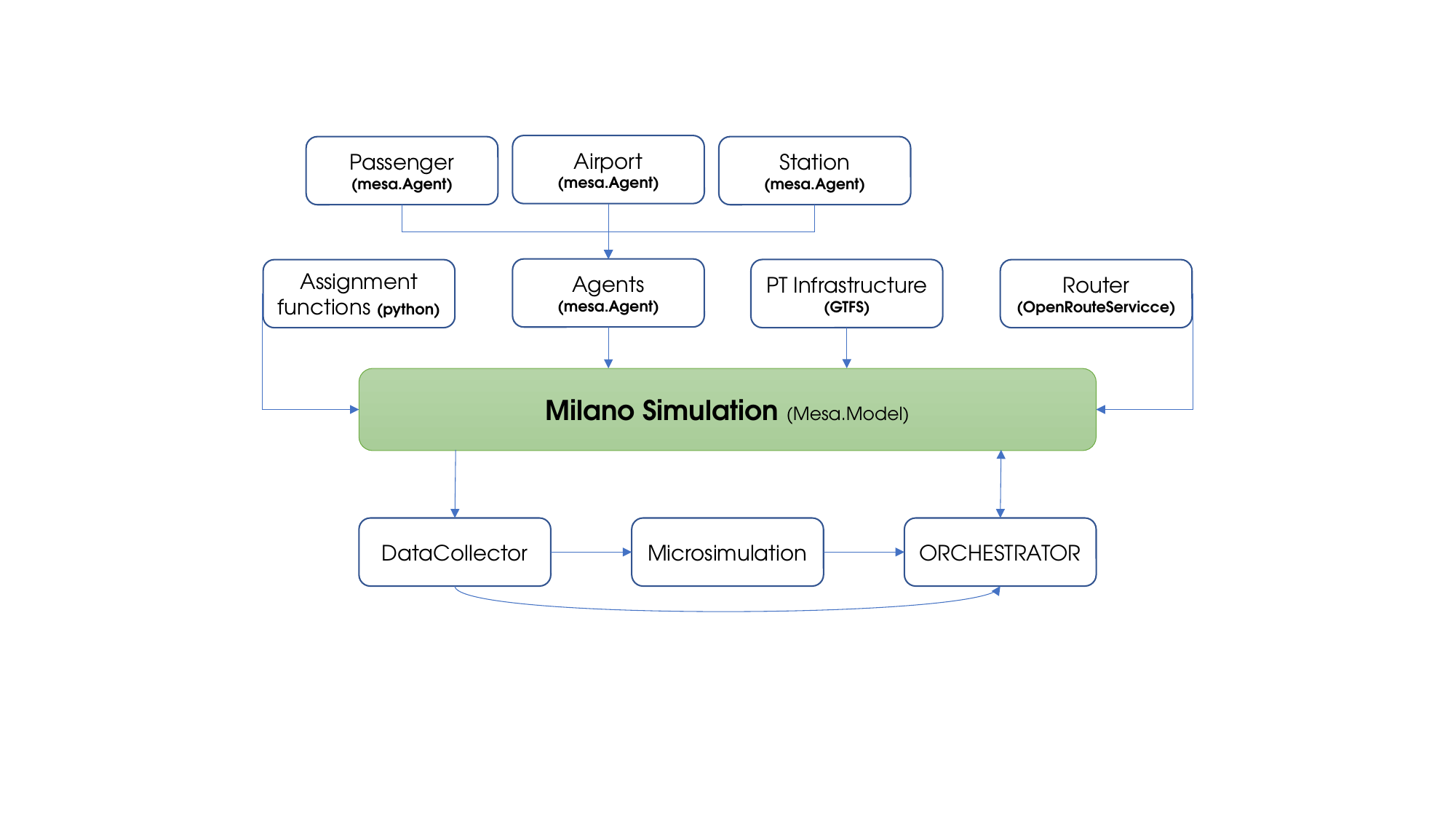

Airport
(mesa.Agent)

Passenger
(mesa.Agent)

Station
(mesa.Agent)

Agents
(mesa.Agent)
PT Infrastructure
(GTFS)
Router
(OpenRouteServicce)
Assignment functions (python)
Milano Simulation (Mesa.Model)
DataCollector
Microsimulation
ORCHESTRATOR